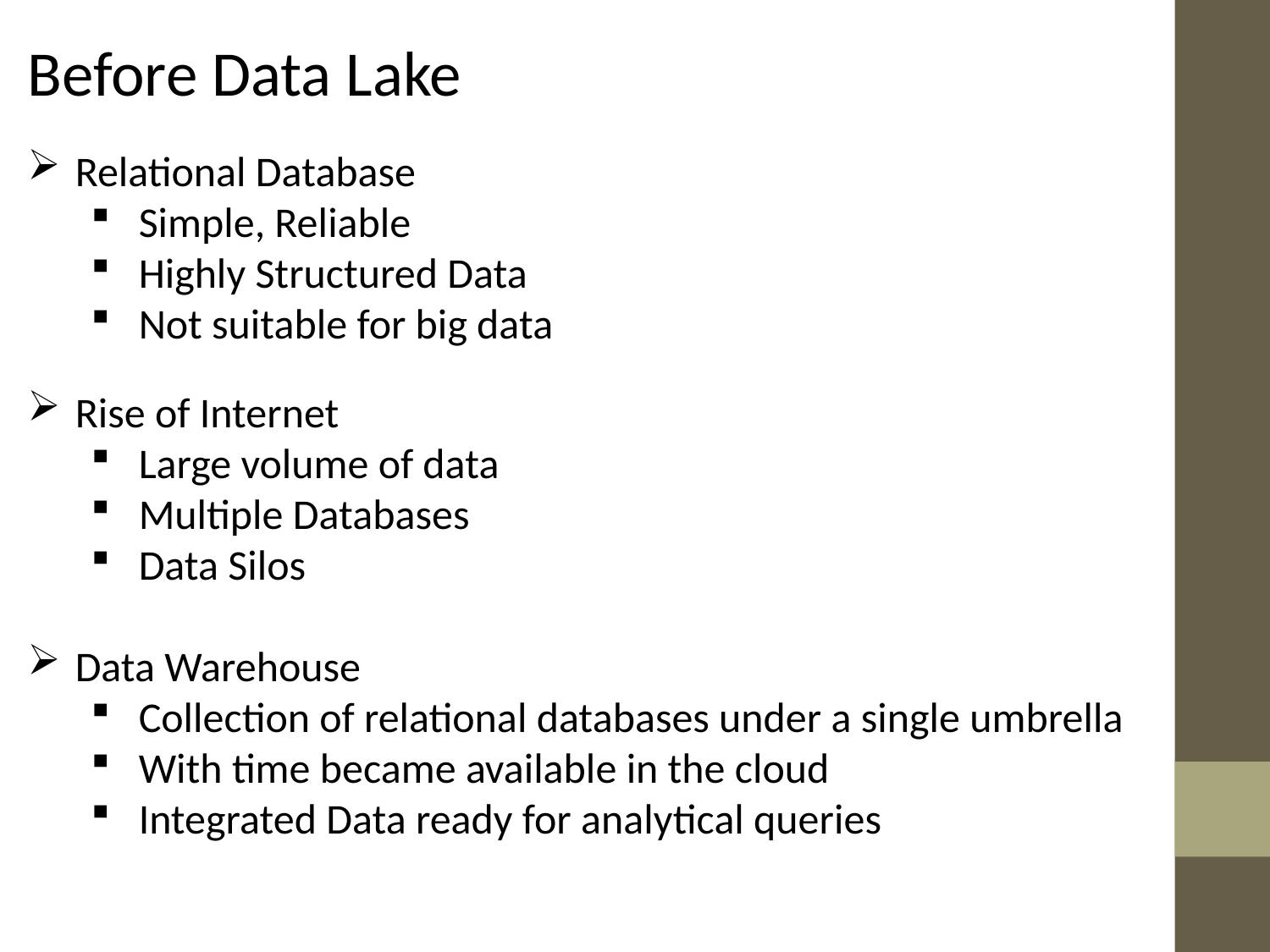

Before Data Lake
Relational Database
Simple, Reliable
Highly Structured Data
Not suitable for big data

Rise of Internet
Large volume of data
Multiple Databases
Data Silos

Data Warehouse
Collection of relational databases under a single umbrella
With time became available in the cloud
Integrated Data ready for analytical queries